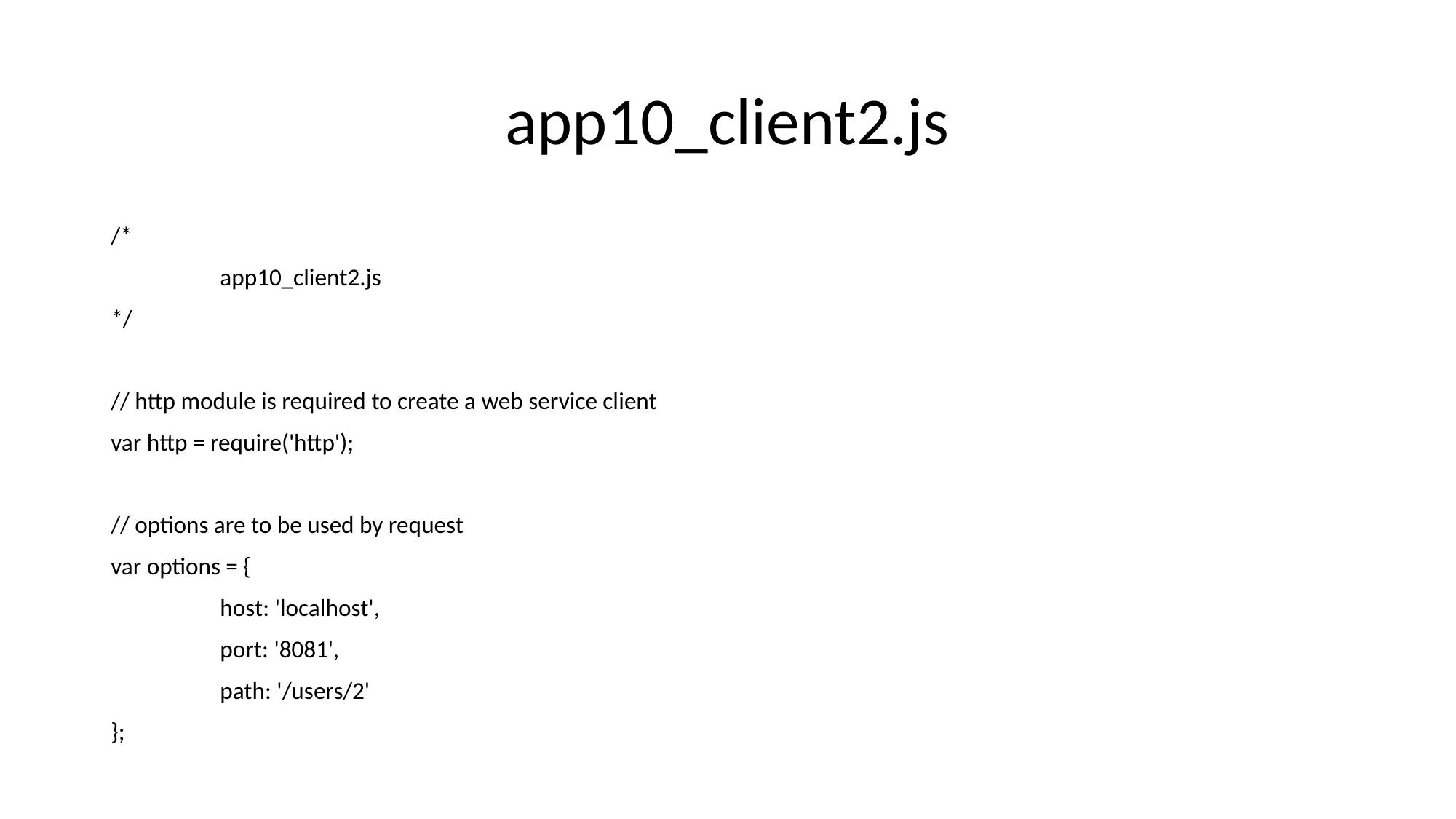

# app10_client2.js
/*
	app10_client2.js
*/

// http module is required to create a web service client
var http = require('http');

// options are to be used by request
var options = {
	host: 'localhost',
	port: '8081',
	path: '/users/2'
};